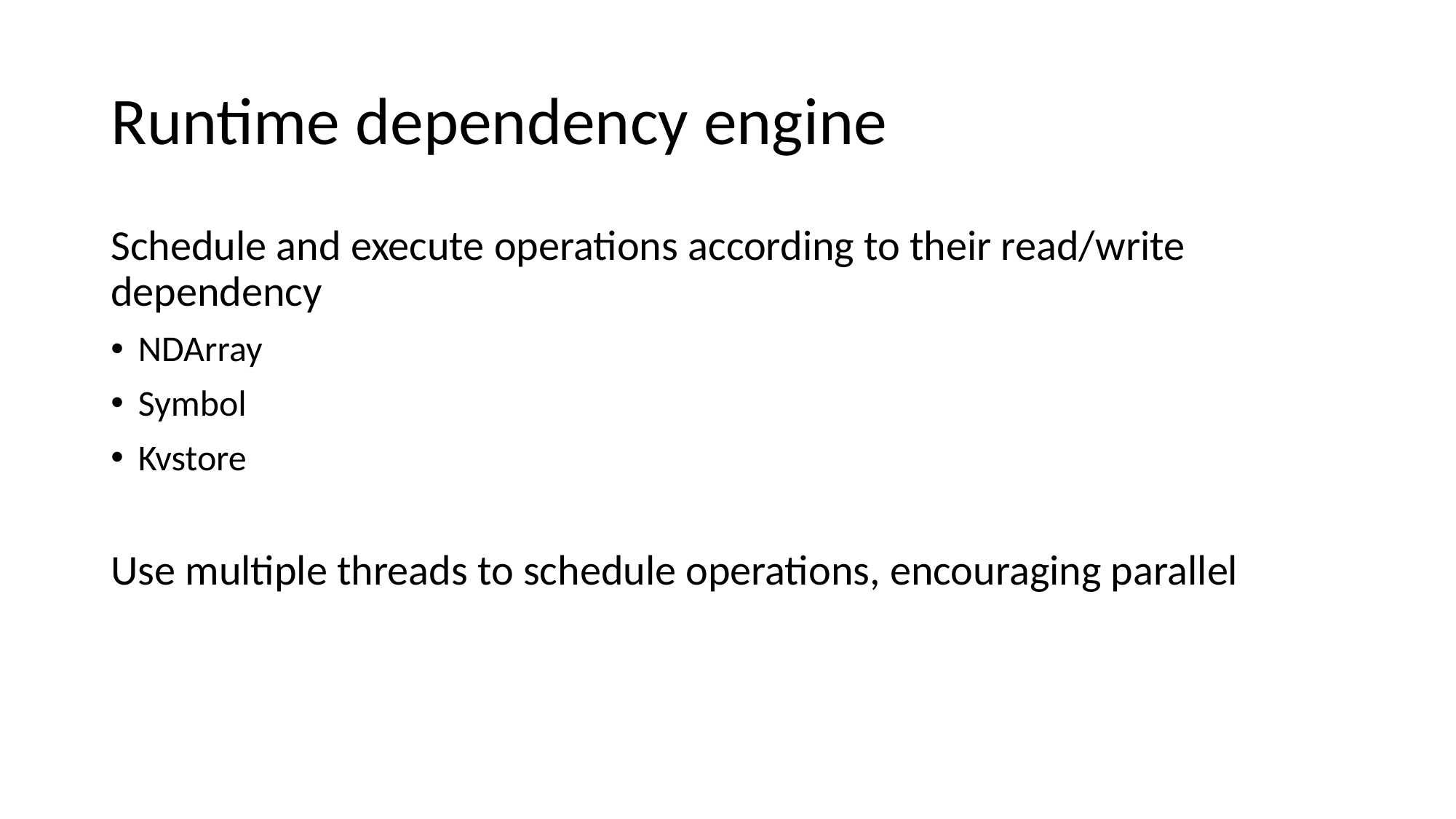

# Runtime dependency engine
Schedule and execute operations according to their read/write dependency
NDArray
Symbol
Kvstore

Use multiple threads to schedule operations, encouraging parallel